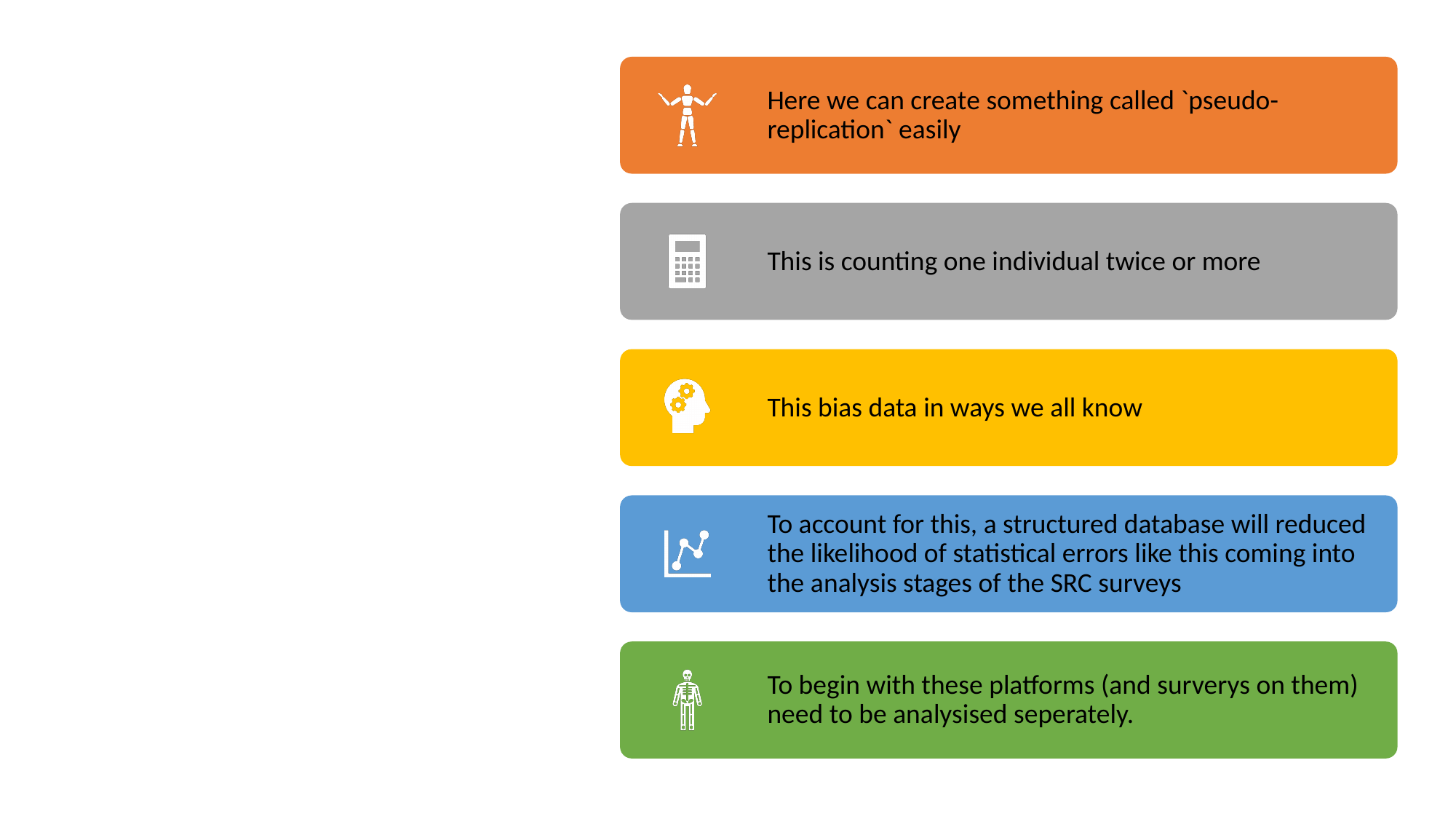

Here we can create something called `pseudo-replication` easily
This is counting one individual twice or more
This bias data in ways we all know
To account for this, a structured database will reduced the likelihood of statistical errors like this coming into the analysis stages of the SRC surveys
To begin with these platforms (and surverys on them) need to be analysised seperately.
# Being careful of replicates